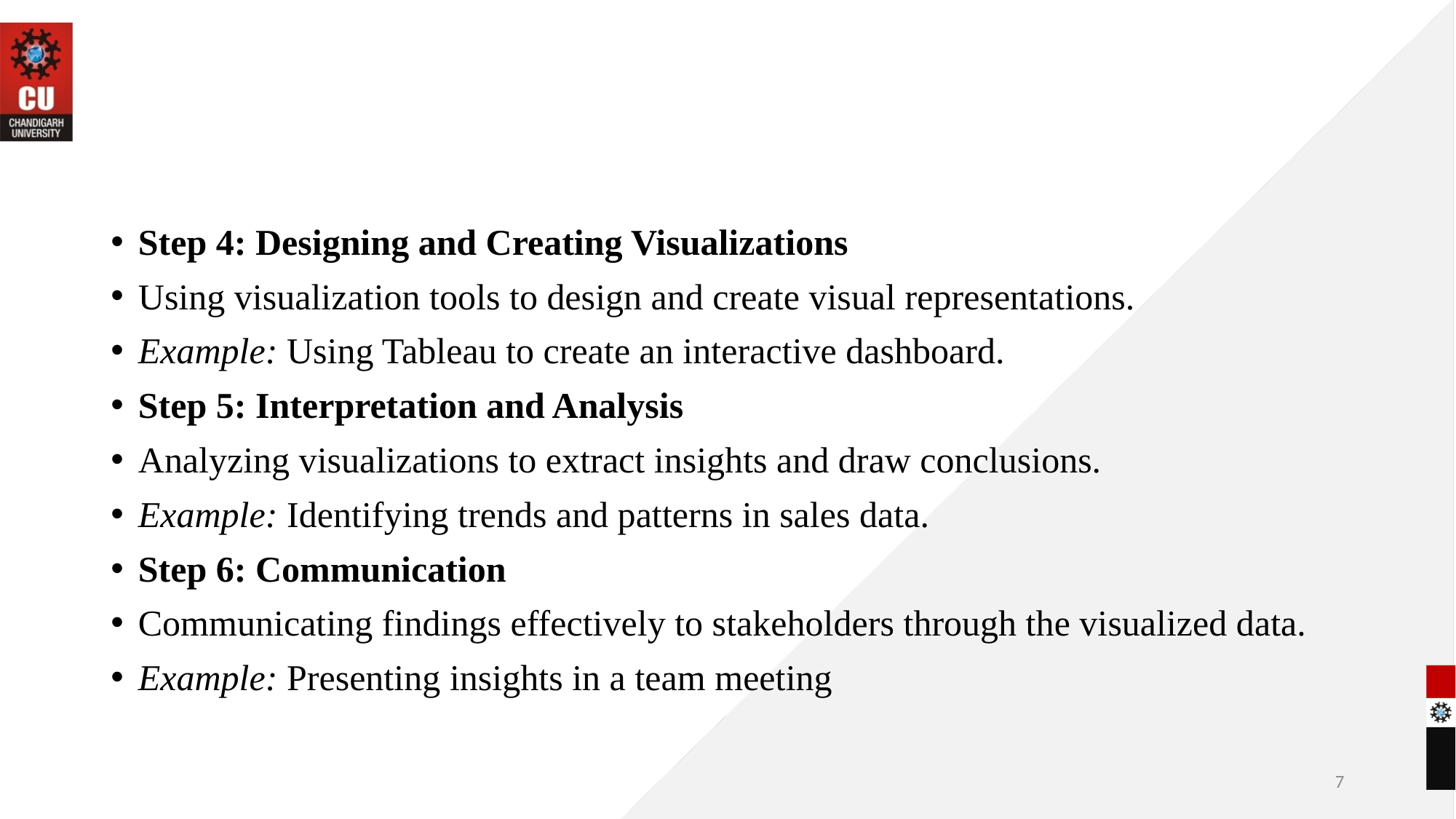

Step 4: Designing and Creating Visualizations
Using visualization tools to design and create visual representations.
Example: Using Tableau to create an interactive dashboard.
Step 5: Interpretation and Analysis
Analyzing visualizations to extract insights and draw conclusions.
Example: Identifying trends and patterns in sales data.
Step 6: Communication
Communicating findings effectively to stakeholders through the visualized data.
Example: Presenting insights in a team meeting

7